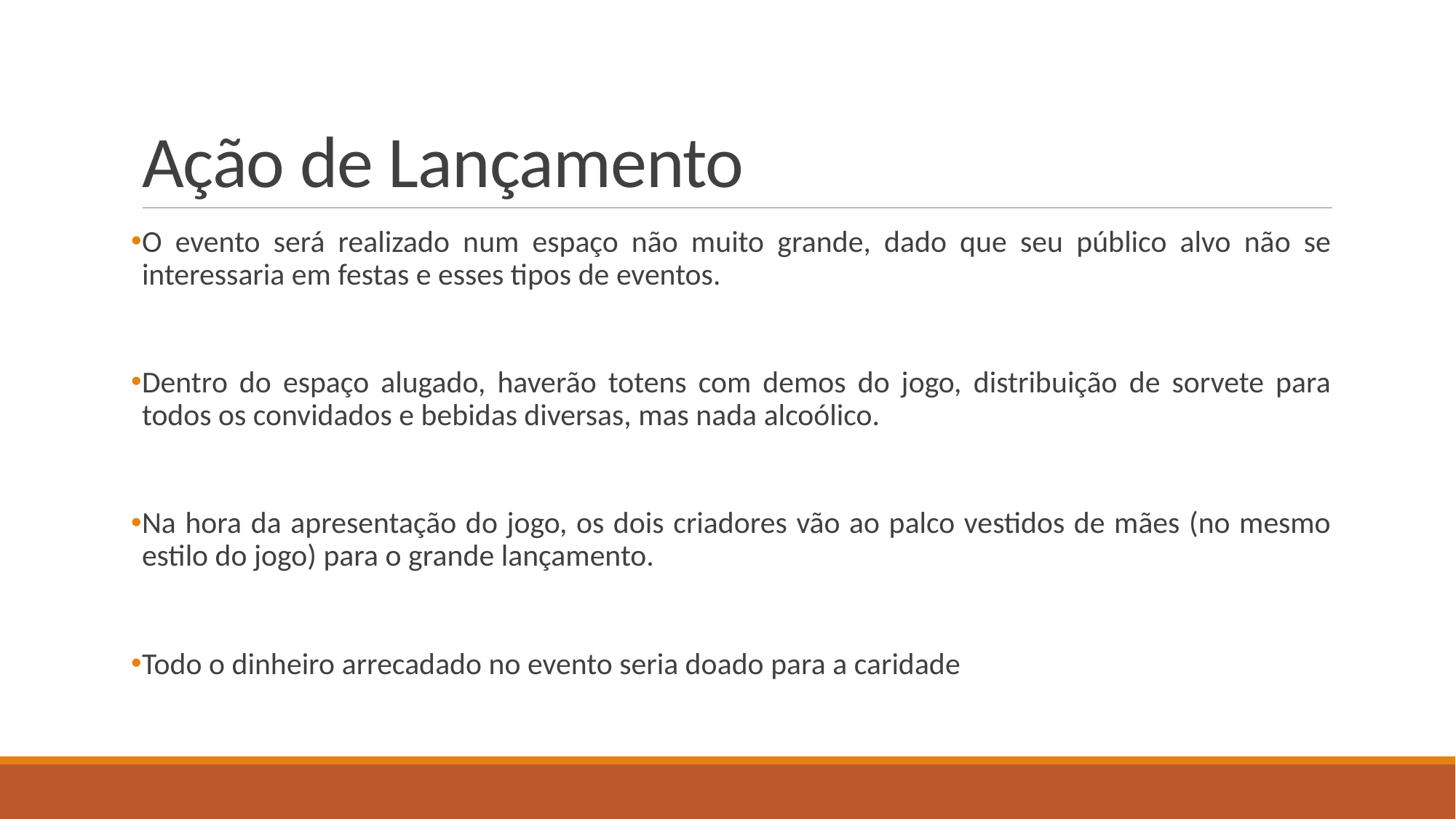

# Ação de Lançamento
O evento será realizado num espaço não muito grande, dado que seu público alvo não se interessaria em festas e esses tipos de eventos.

Dentro do espaço alugado, haverão totens com demos do jogo, distribuição de sorvete para todos os convidados e bebidas diversas, mas nada alcoólico.

Na hora da apresentação do jogo, os dois criadores vão ao palco vestidos de mães (no mesmo estilo do jogo) para o grande lançamento.

Todo o dinheiro arrecadado no evento seria doado para a caridade